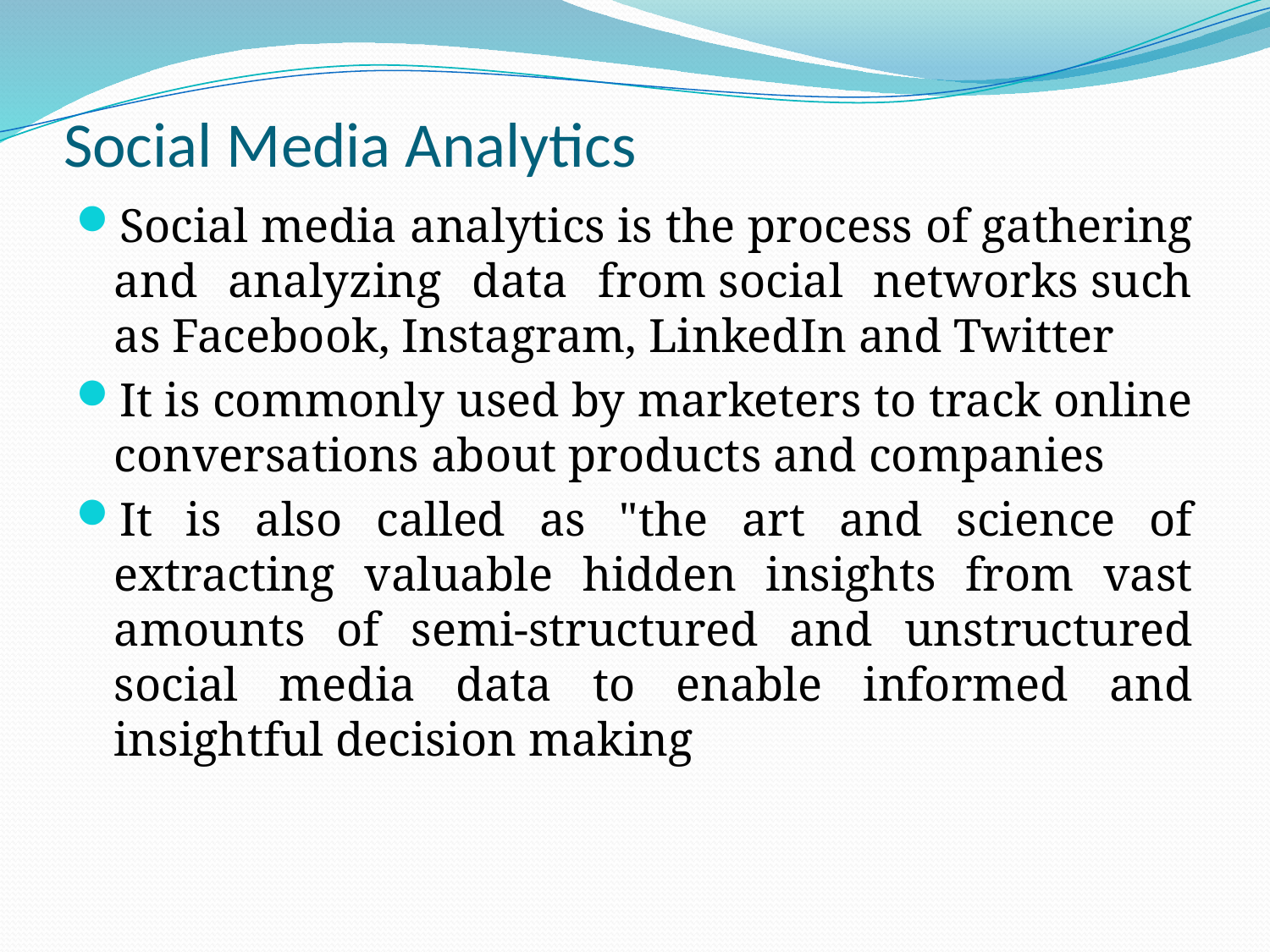

# Social Media Analytics
Social media analytics is the process of gathering and analyzing data from social networks such as Facebook, Instagram, LinkedIn and Twitter
It is commonly used by marketers to track online conversations about products and companies
It is also called as "the art and science of extracting valuable hidden insights from vast amounts of semi-structured and unstructured social media data to enable informed and insightful decision making